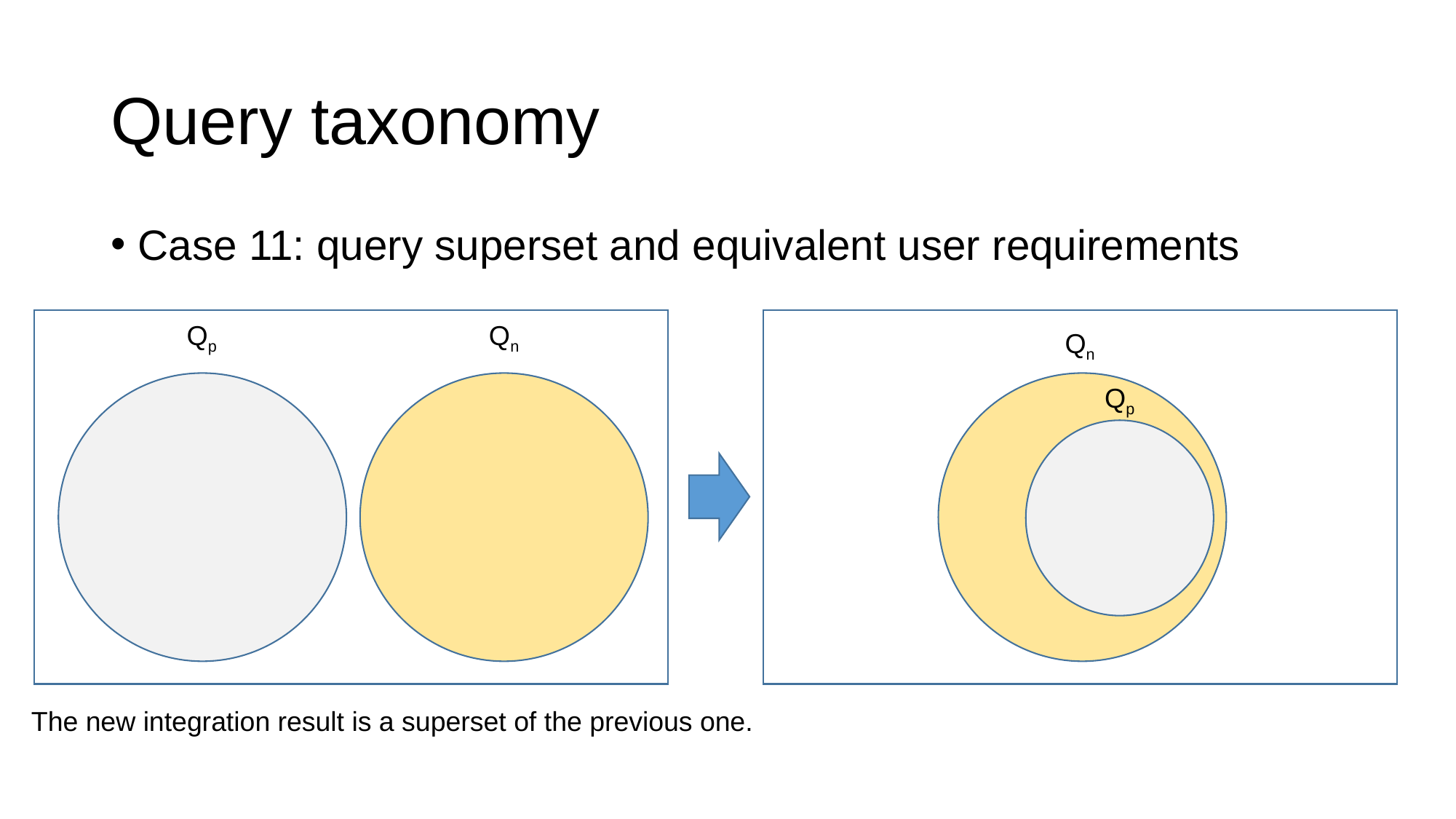

# Query taxonomy
Case 11: query superset and equivalent user requirements

Qp

Qn

Qn

Qp

The new integration result is a superset of the previous one.